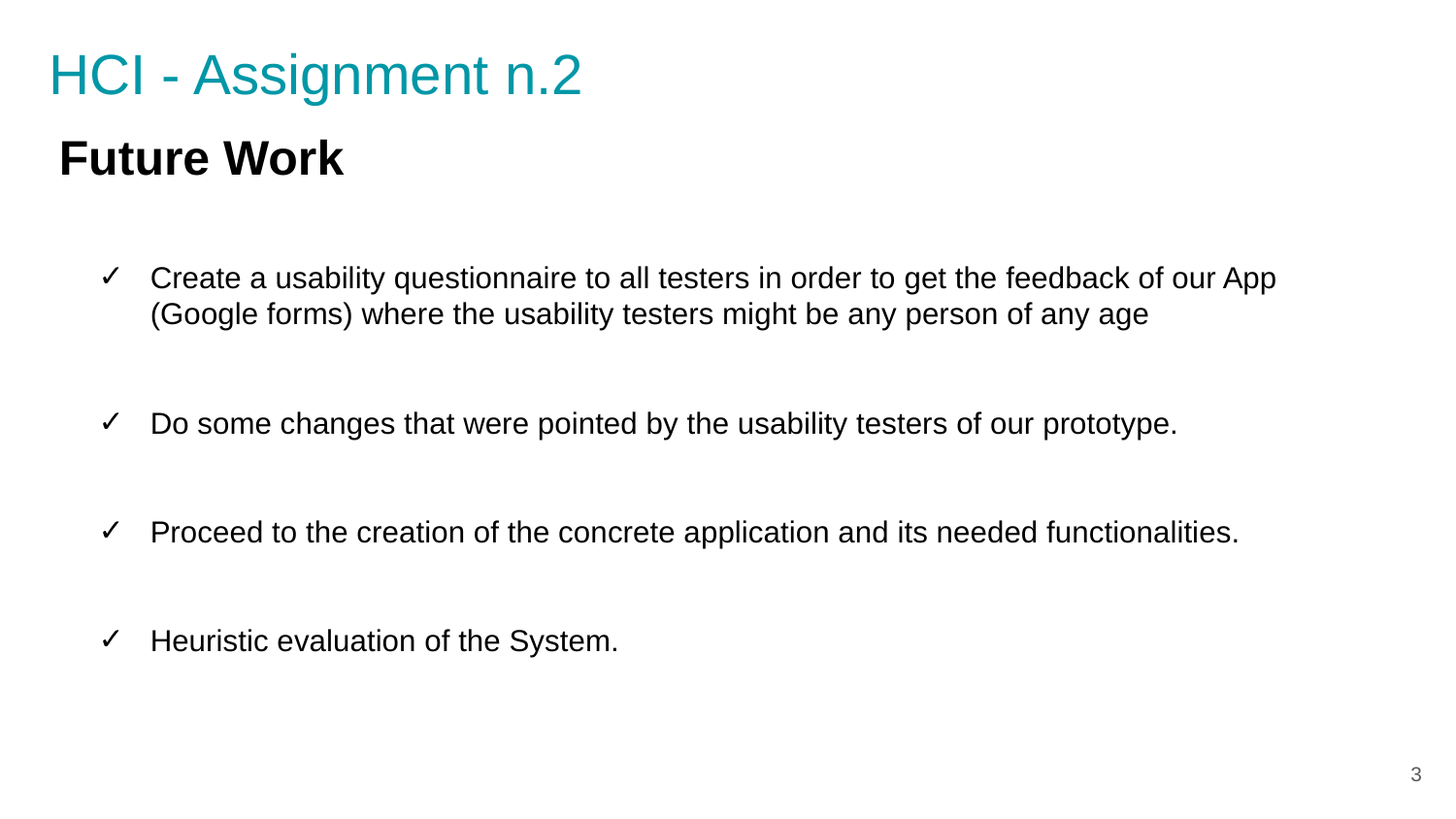

HCI - Assignment n.2

Future Work
Create a usability questionnaire to all testers in order to get the feedback of our App (Google forms) where the usability testers might be any person of any age

Do some changes that were pointed by the usability testers of our prototype.

Proceed to the creation of the concrete application and its needed functionalities.

Heuristic evaluation of the System.

3